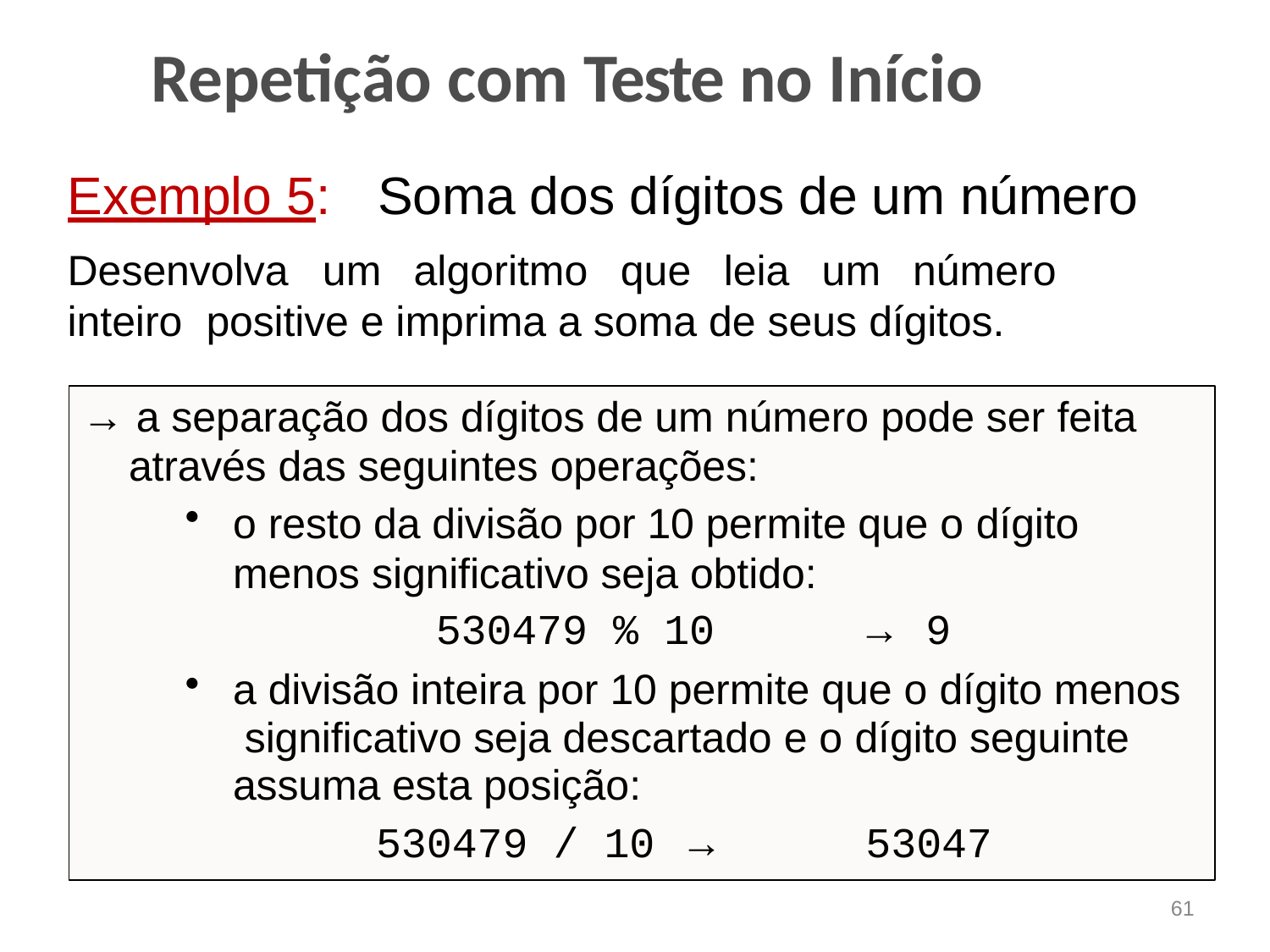

# Repetição com Teste no Início
Exemplo 5:	Soma dos dígitos de um número
Desenvolva	um	algoritmo	que	leia	um	número	inteiro  positive e imprima a soma de seus dígitos.

→ a separação dos dígitos de um número pode ser feita
através das seguintes operações:
o resto da divisão por 10 permite que o dígito
menos significativo seja obtido:
530479 % 10	→	9
a divisão inteira por 10 permite que o dígito menos  significativo seja descartado e o dígito seguinte  assuma esta posição:
530479 / 10 →	53047

61